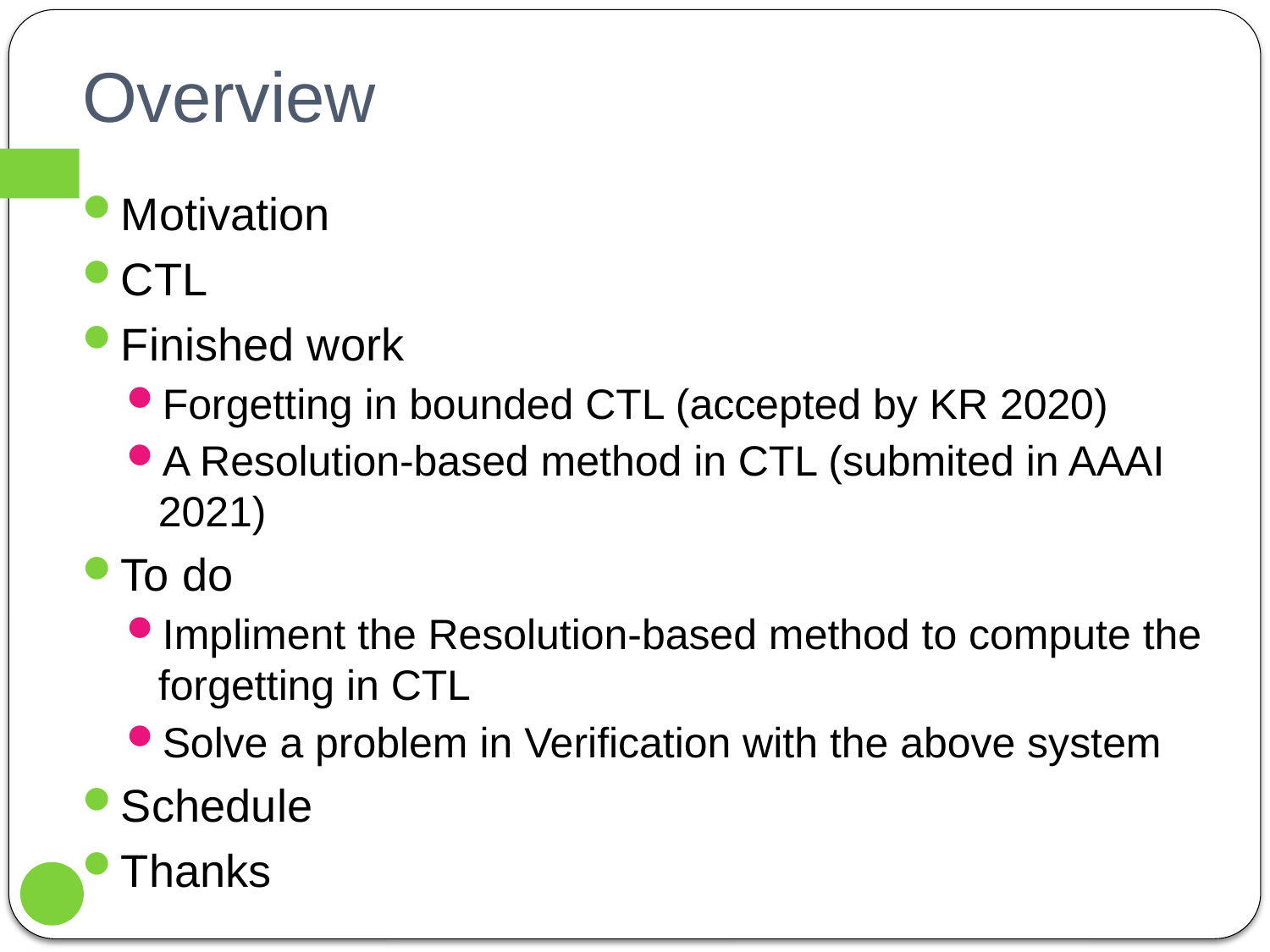

# Overview
Motivation
CTL
Finished work
Forgetting in bounded CTL (accepted by KR 2020)
A Resolution-based method in CTL (submited in AAAI 2021)
To do
Impliment the Resolution-based method to compute the forgetting in CTL
Solve a problem in Verification with the above system
Schedule
Thanks

2